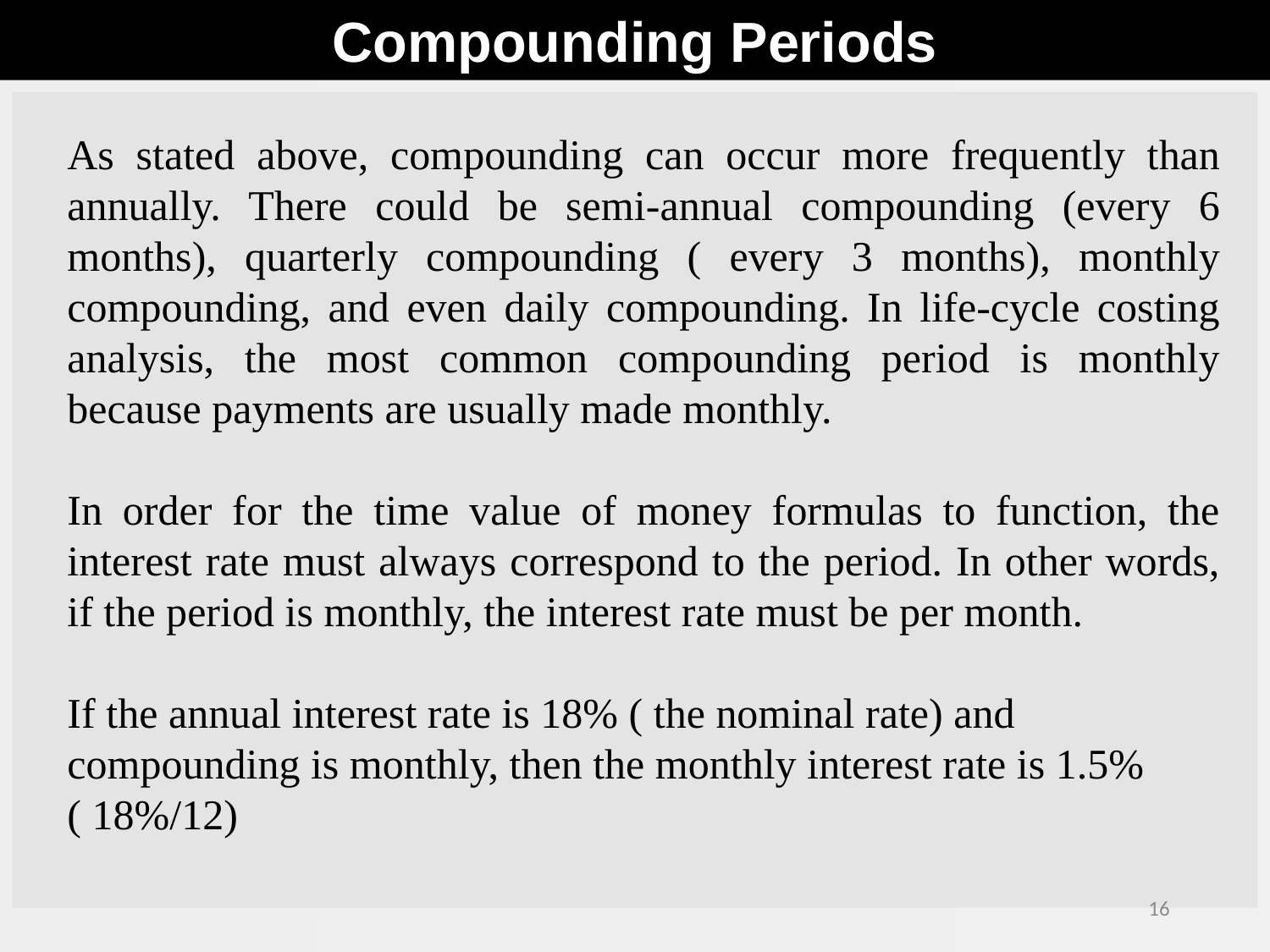

Compounding Periods

As stated above, compounding can occur more frequently than annually. There could be semi-annual compounding (every 6 months), quarterly compounding ( every 3 months), monthly compounding, and even daily compounding. In life-cycle costing analysis, the most common compounding period is monthly because payments are usually made monthly.

In order for the time value of money formulas to function, the interest rate must always correspond to the period. In other words, if the period is monthly, the interest rate must be per month.

If the annual interest rate is 18% ( the nominal rate) and compounding is monthly, then the monthly interest rate is 1.5% ( 18%/12)

16